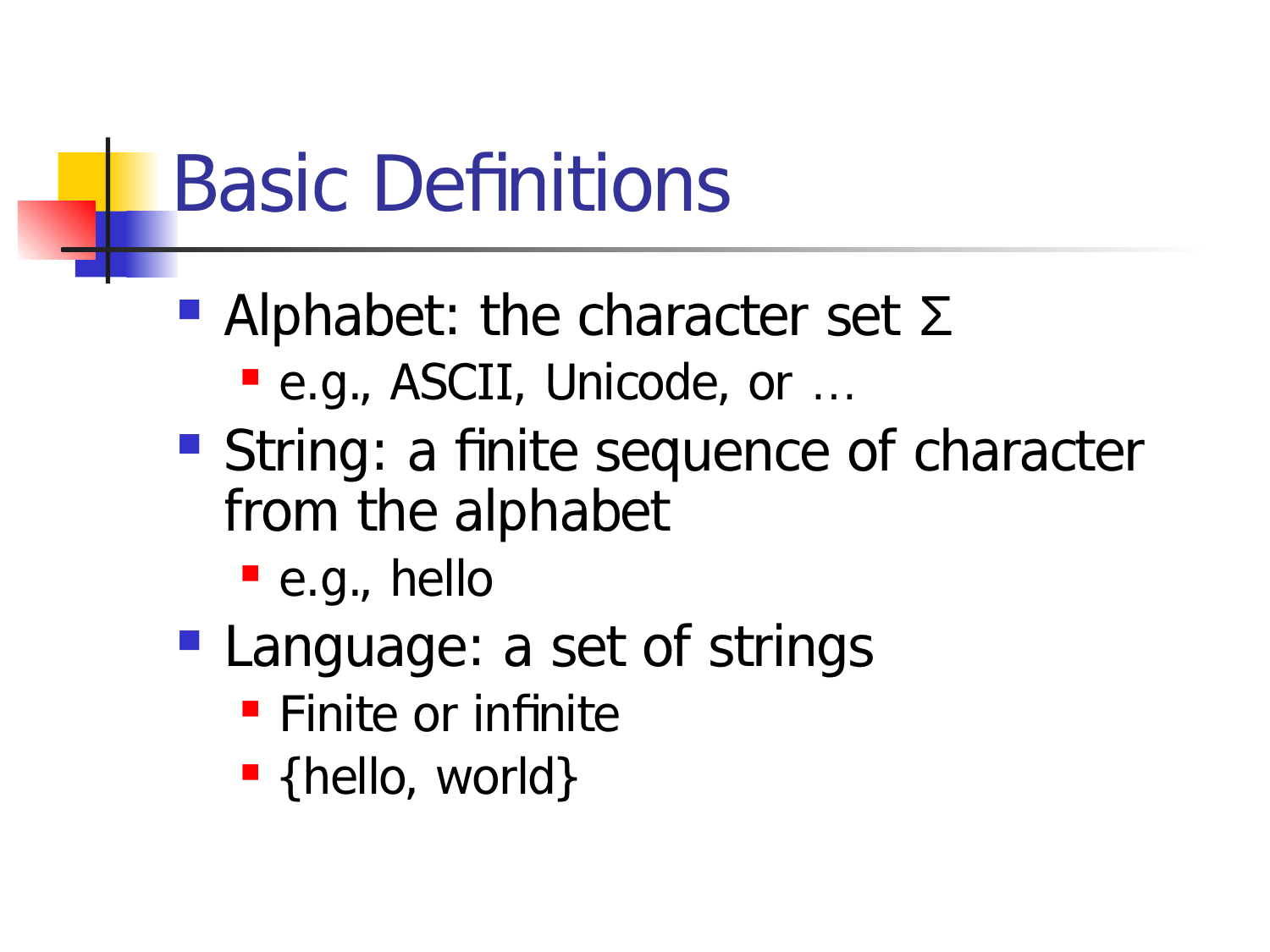

# Basic Definitions
Alphabet: the character set Ʃ
e.g., ASCII, Unicode, or …
String: a finite sequence of character from the alphabet
e.g., hello
Language: a set of strings
Finite or infinite
{hello, world}